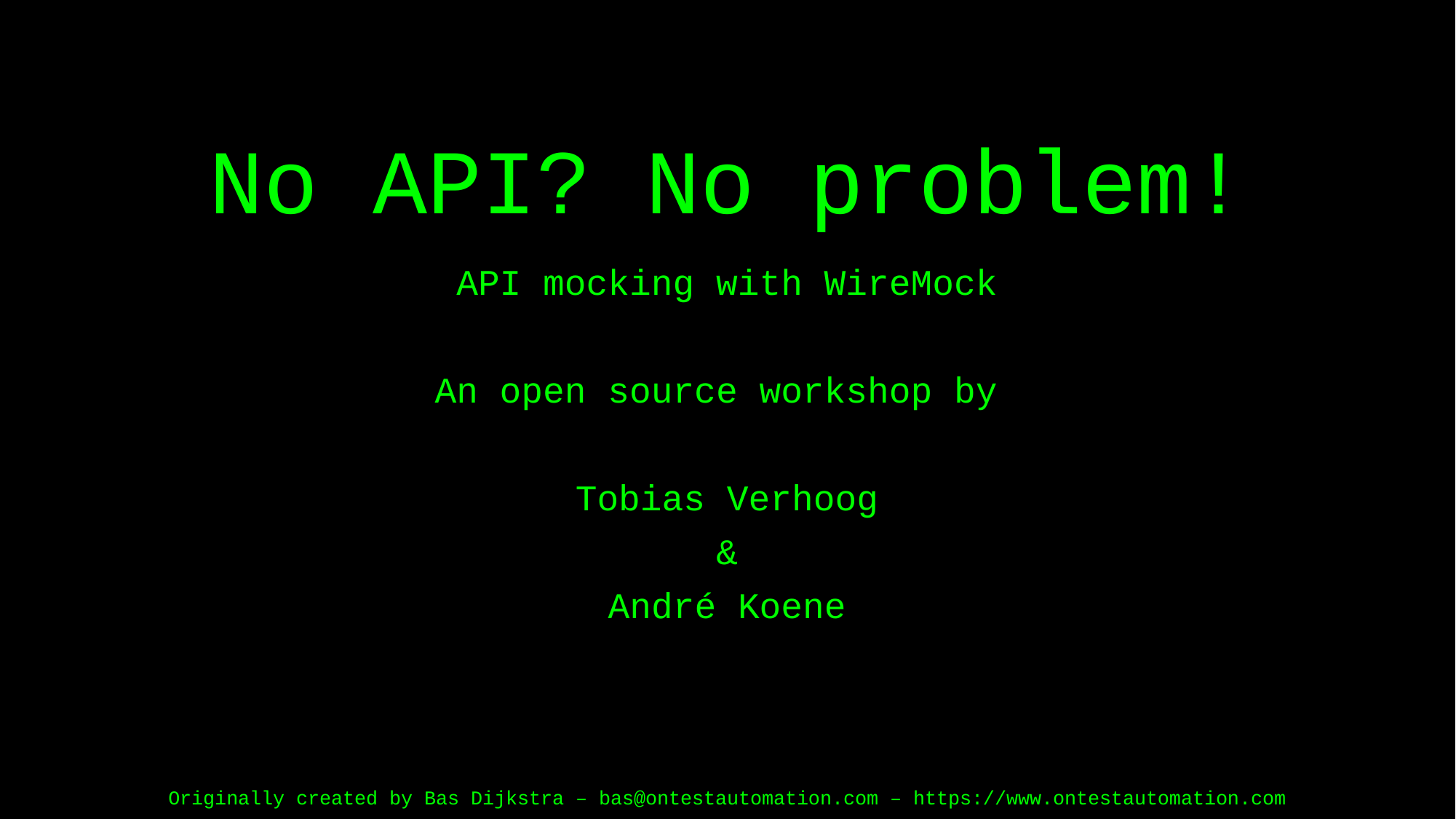

# No API? No problem!
API mocking with WireMock

An open source workshop by

Tobias Verhoog
&
André Koene

Originally created by Bas Dijkstra – bas@ontestautomation.com – https://www.ontestautomation.com